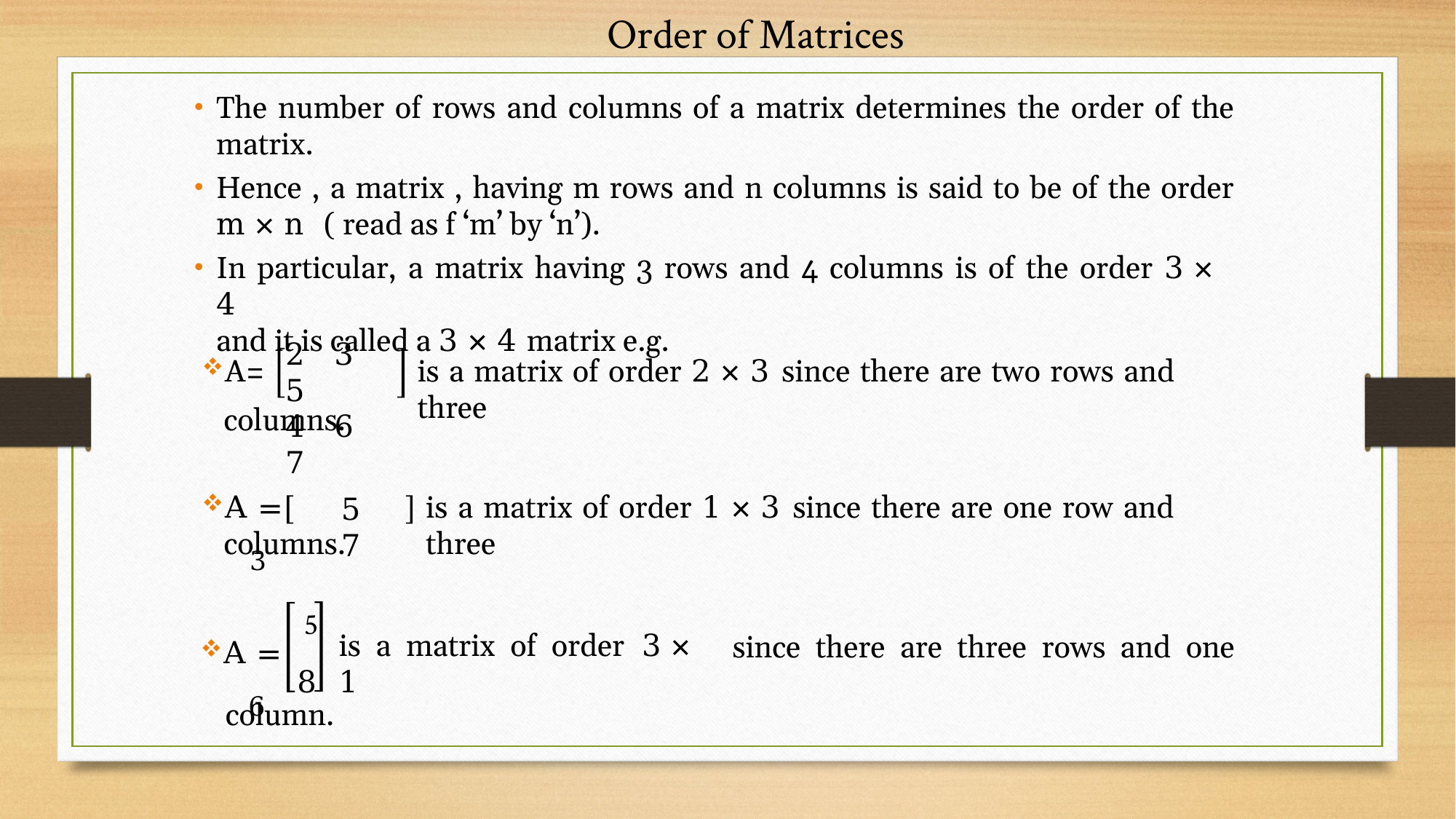

Order of Matrices
The number of rows and columns of a matrix determines the order of the
matrix.
Hence , a matrix , having m rows and n columns is said to be of the order
m × n  ( read as f ‘m’ by ‘n’).
In particular, a matrix having 3 rows and 4 columns is of the order 3 × 4
and it is called a 3 × 4 matrix e.g.
2	3	5
4	6	7

A=
is a matrix of order 2 × 3 since there are two rows and three
columns.
A =	3
is a matrix of order 1 × 3 since there are one row and three
5	7

columns.

5
is a matrix of order	3 × 1
since there are three rows and one
A =	6
8
column.